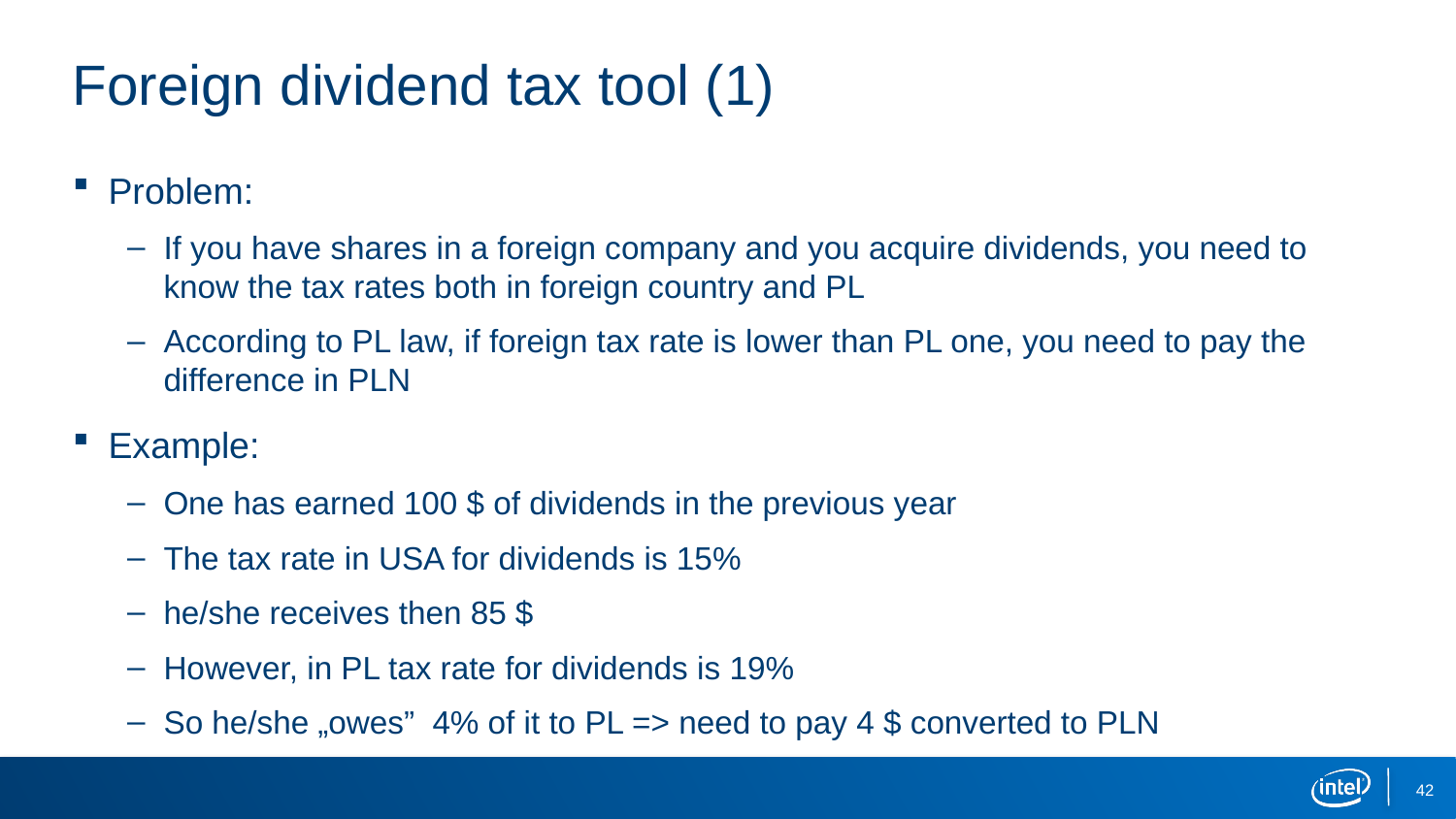

# Foreign dividend tax tool (1)
Problem:
If you have shares in a foreign company and you acquire dividends, you need to know the tax rates both in foreign country and PL
According to PL law, if foreign tax rate is lower than PL one, you need to pay the difference in PLN
Example:
One has earned 100 $ of dividends in the previous year
The tax rate in USA for dividends is 15%
he/she receives then 85 $
However, in PL tax rate for dividends is 19%
So he/she „owes”  4% of it to PL => need to pay 4 $ converted to PLN
42